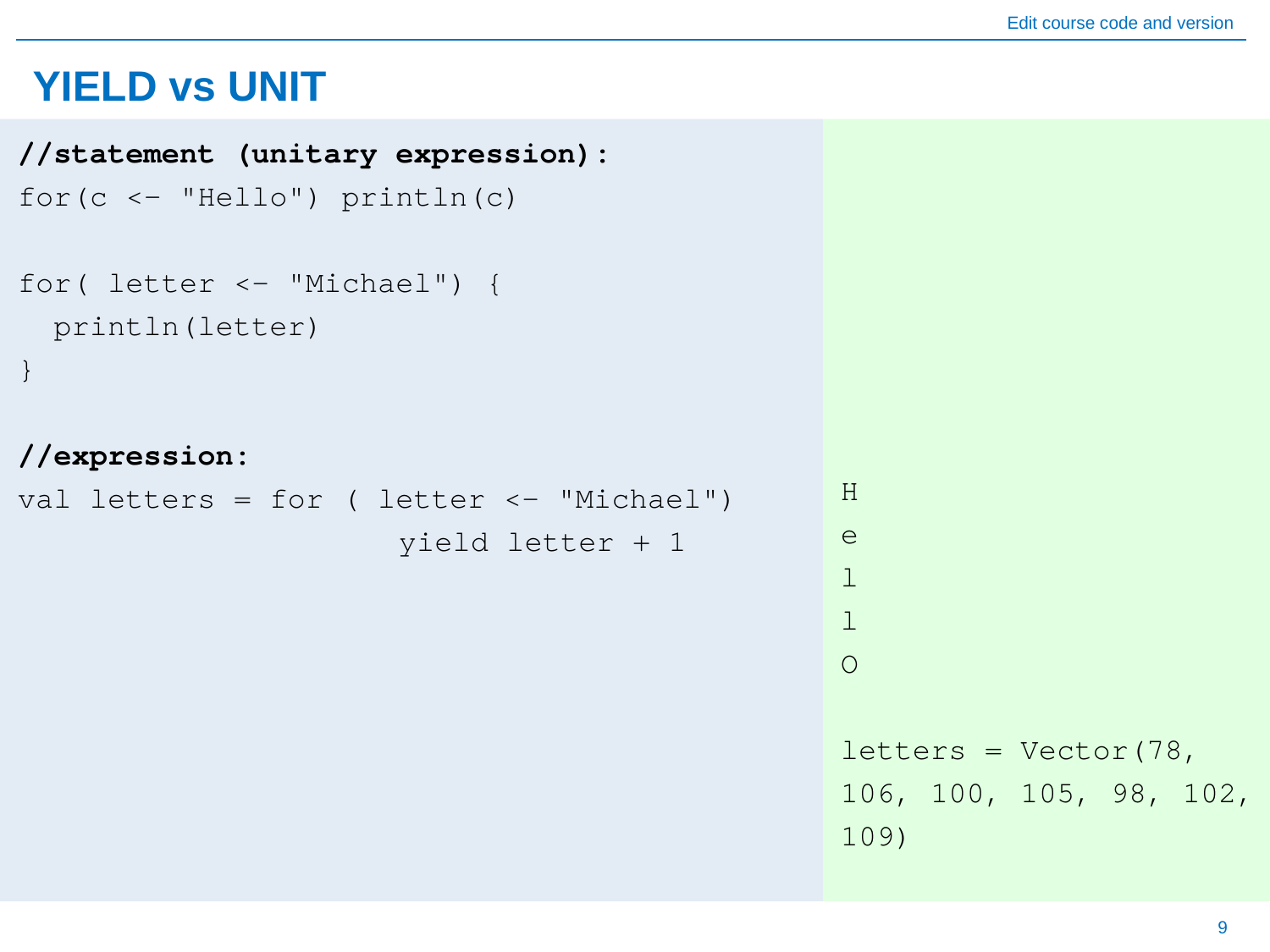

# YIELD vs UNIT
//statement (unitary expression):
for(c <- "Hello") println(c)
for( letter <- "Michael") {
  println(letter)
}
//expression:
val letters = for ( letter <- "Michael") 				yield letter + 1

H
e
l
l
O

letters = Vector(78, 106, 100, 105, 98, 102, 109)